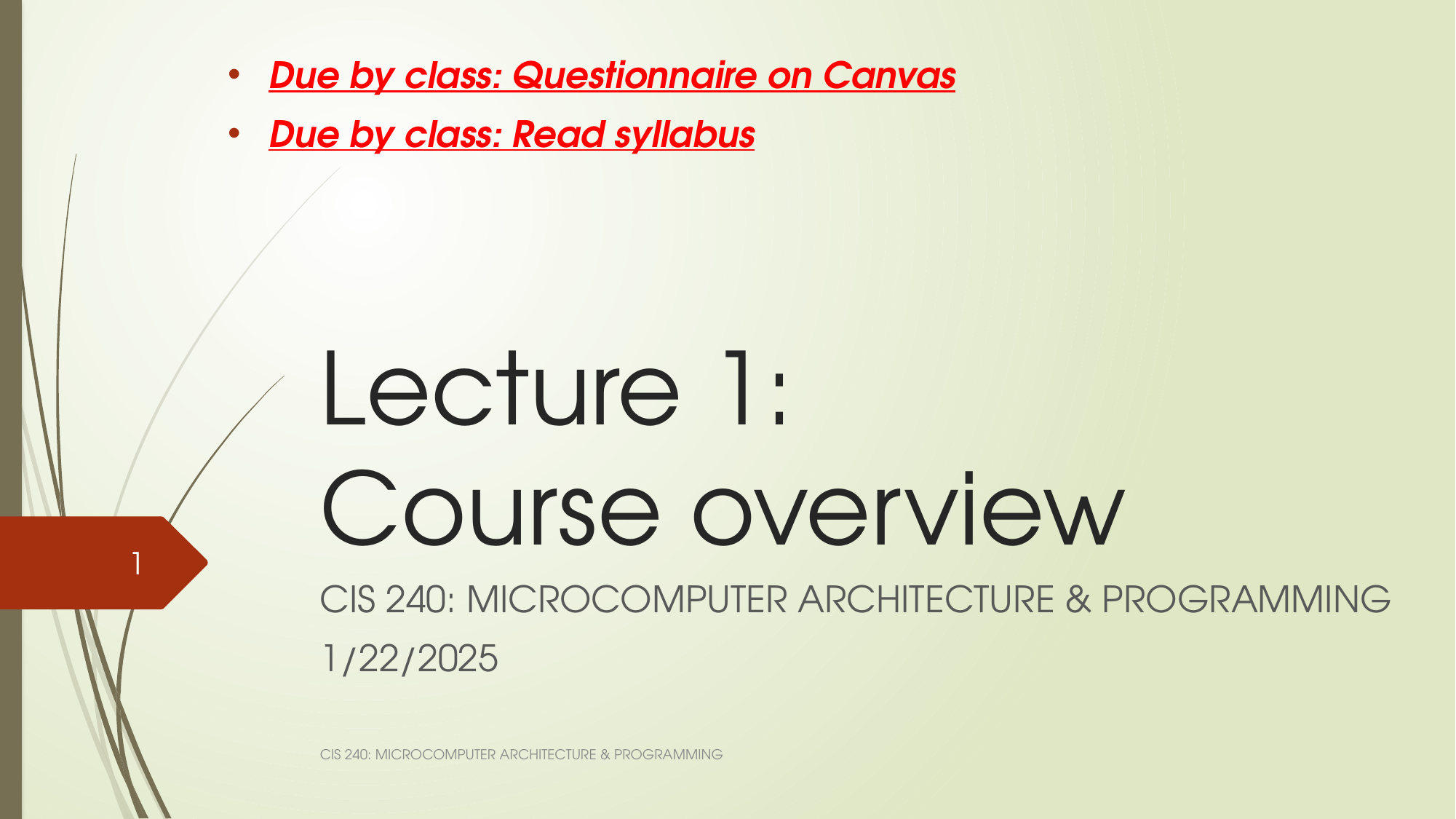

Due by class: Questionnaire on Canvas
Due by class: Read syllabus
# Lecture 1: Course overview
1
CIS 240: MICROCOMPUTER ARCHITECTURE & PROGRAMMING
1/22/2025
CIS 240: MICROCOMPUTER ARCHITECTURE & PROGRAMMING